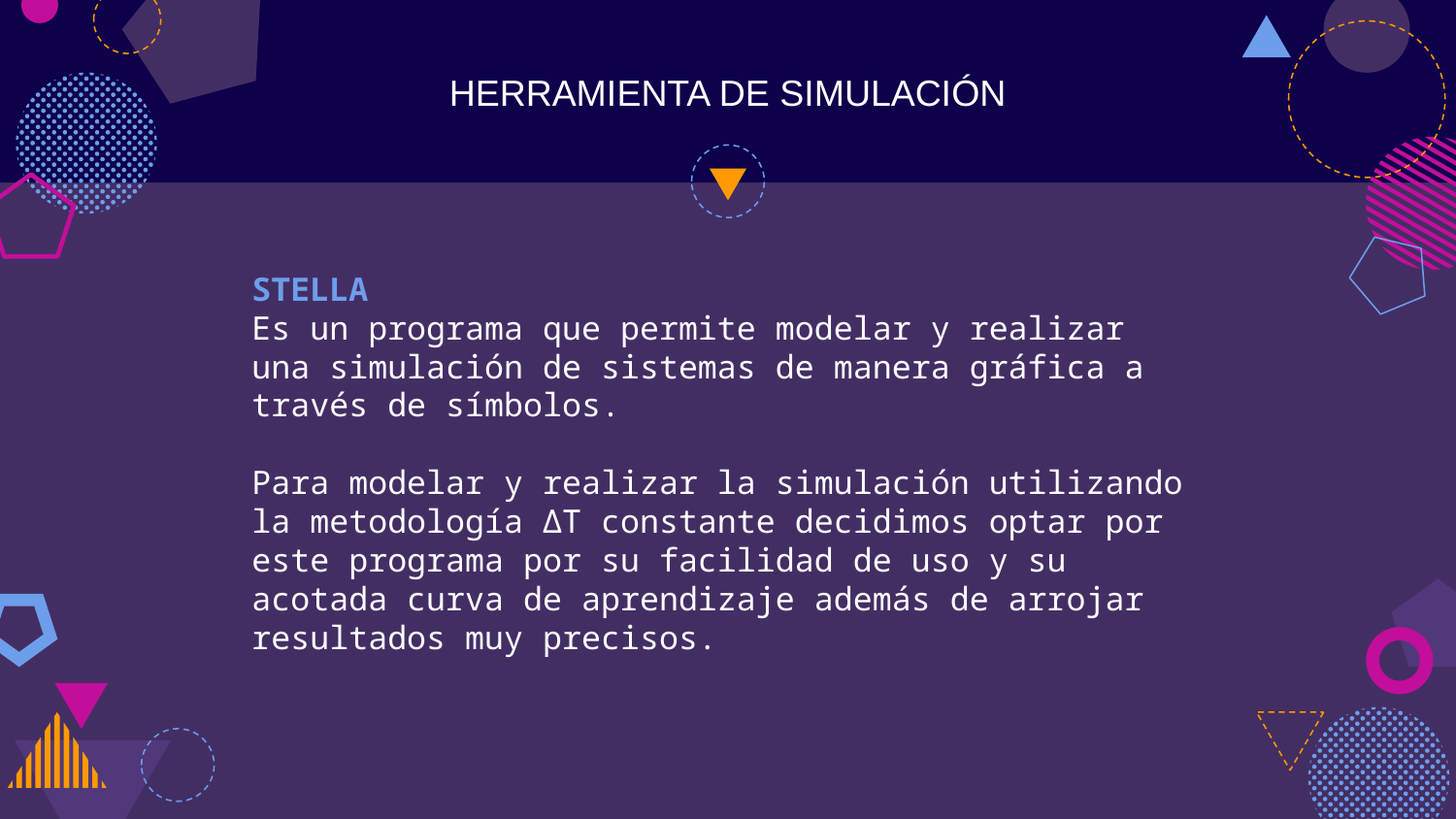

# HERRAMIENTA DE SIMULACIÓN
STELLA
Es un programa que permite modelar y realizar una simulación de sistemas de manera gráfica a través de símbolos.

Para modelar y realizar la simulación utilizando la metodología ΔT constante decidimos optar por este programa por su facilidad de uso y su acotada curva de aprendizaje además de arrojar resultados muy precisos.